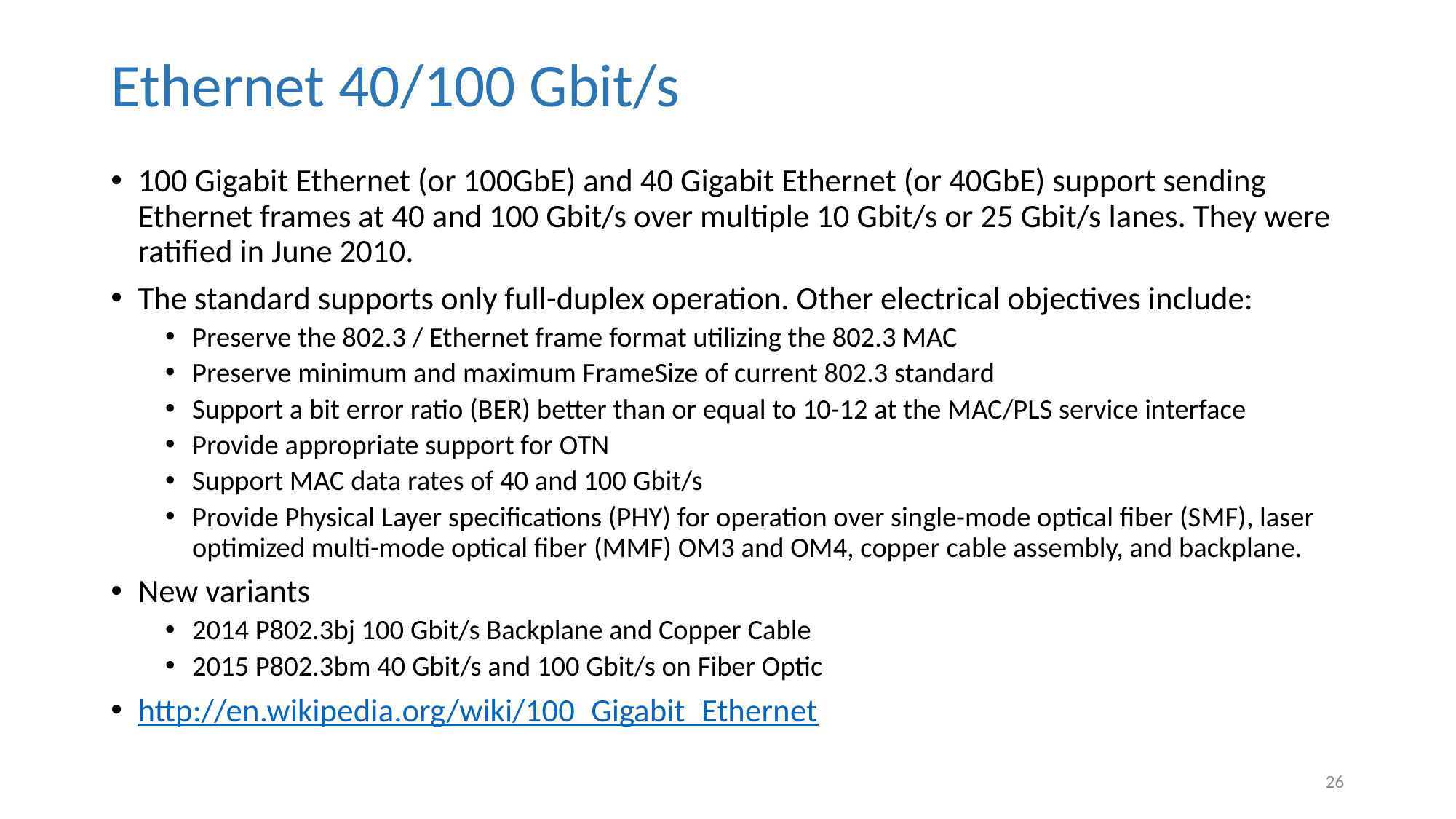

# Ethernet 40/100 Gbit/s
100 Gigabit Ethernet (or 100GbE) and 40 Gigabit Ethernet (or 40GbE) support sending Ethernet frames at 40 and 100 Gbit/s over multiple 10 Gbit/s or 25 Gbit/s lanes. They were ratified in June 2010.
The standard supports only full-duplex operation. Other electrical objectives include:
Preserve the 802.3 / Ethernet frame format utilizing the 802.3 MAC
Preserve minimum and maximum FrameSize of current 802.3 standard
Support a bit error ratio (BER) better than or equal to 10-12 at the MAC/PLS service interface
Provide appropriate support for OTN
Support MAC data rates of 40 and 100 Gbit/s
Provide Physical Layer specifications (PHY) for operation over single-mode optical fiber (SMF), laser optimized multi-mode optical fiber (MMF) OM3 and OM4, copper cable assembly, and backplane.
New variants
2014 P802.3bj 100 Gbit/s Backplane and Copper Cable
2015 P802.3bm 40 Gbit/s and 100 Gbit/s on Fiber Optic
http://en.wikipedia.org/wiki/100_Gigabit_Ethernet
26